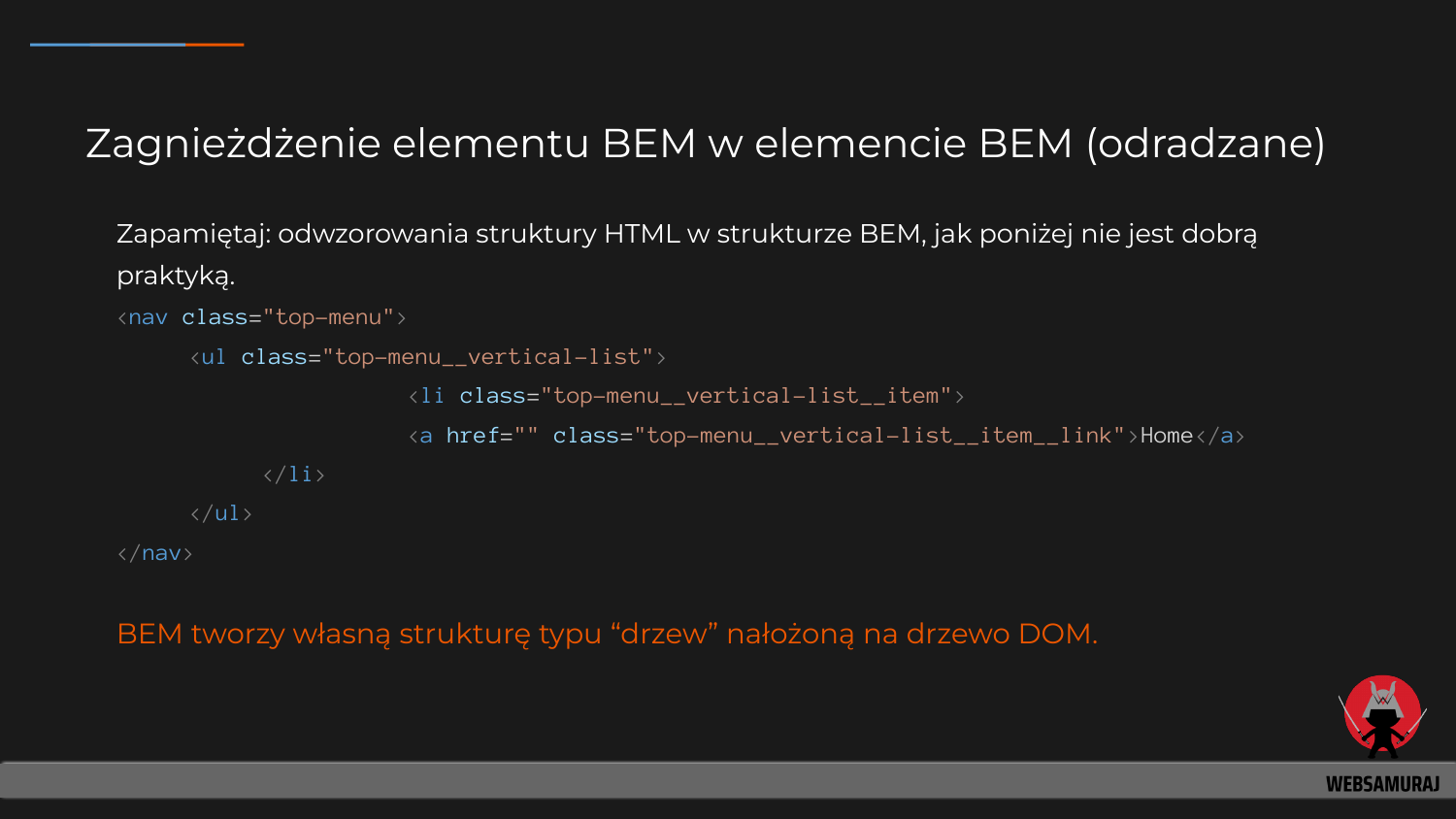

# Zagnieżdżenie elementu BEM w elemencie BEM (odradzane)
Zapamiętaj: odwzorowania struktury HTML w strukturze BEM, jak poniżej nie jest dobrą praktyką.
<nav class="top-menu">
<ul class="top-menu__vertical-list">
    	 	<li class="top-menu__vertical-list__item">
       		<a href="" class="top-menu__vertical-list__item__link">Home</a>
</li>
</ul>
</nav>

BEM tworzy własną strukturę typu “drzew” nałożoną na drzewo DOM.